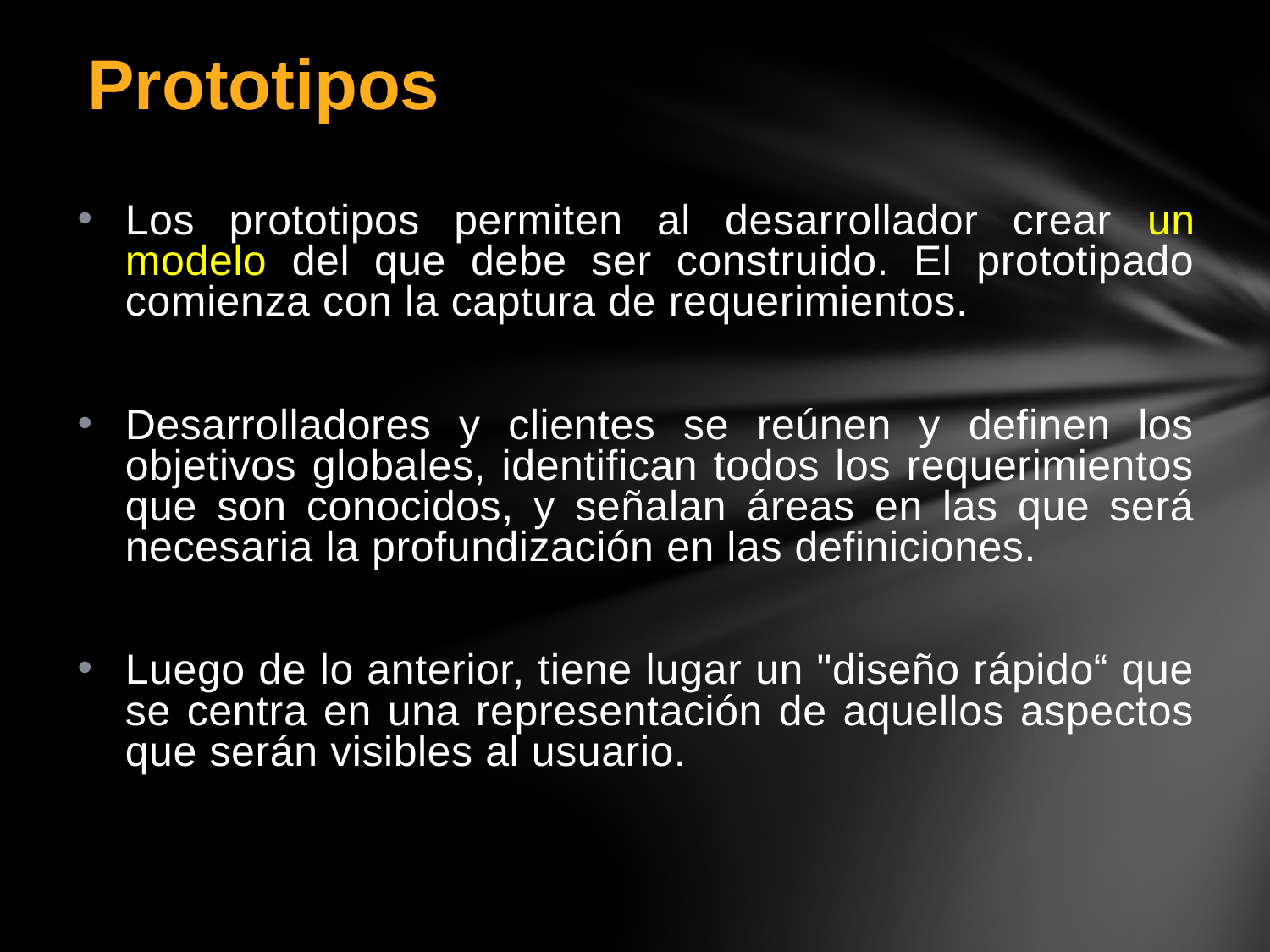

# Prototipos
Los prototipos permiten al desarrollador crear un modelo del que debe ser construido. El prototipado comienza con la captura de requerimientos.

Desarrolladores y clientes se reúnen y definen los objetivos globales, identifican todos los requerimientos que son conocidos, y señalan áreas en las que será necesaria la profundización en las definiciones.

Luego de lo anterior, tiene lugar un "diseño rápido“ que se centra en una representación de aquellos aspectos que serán visibles al usuario.